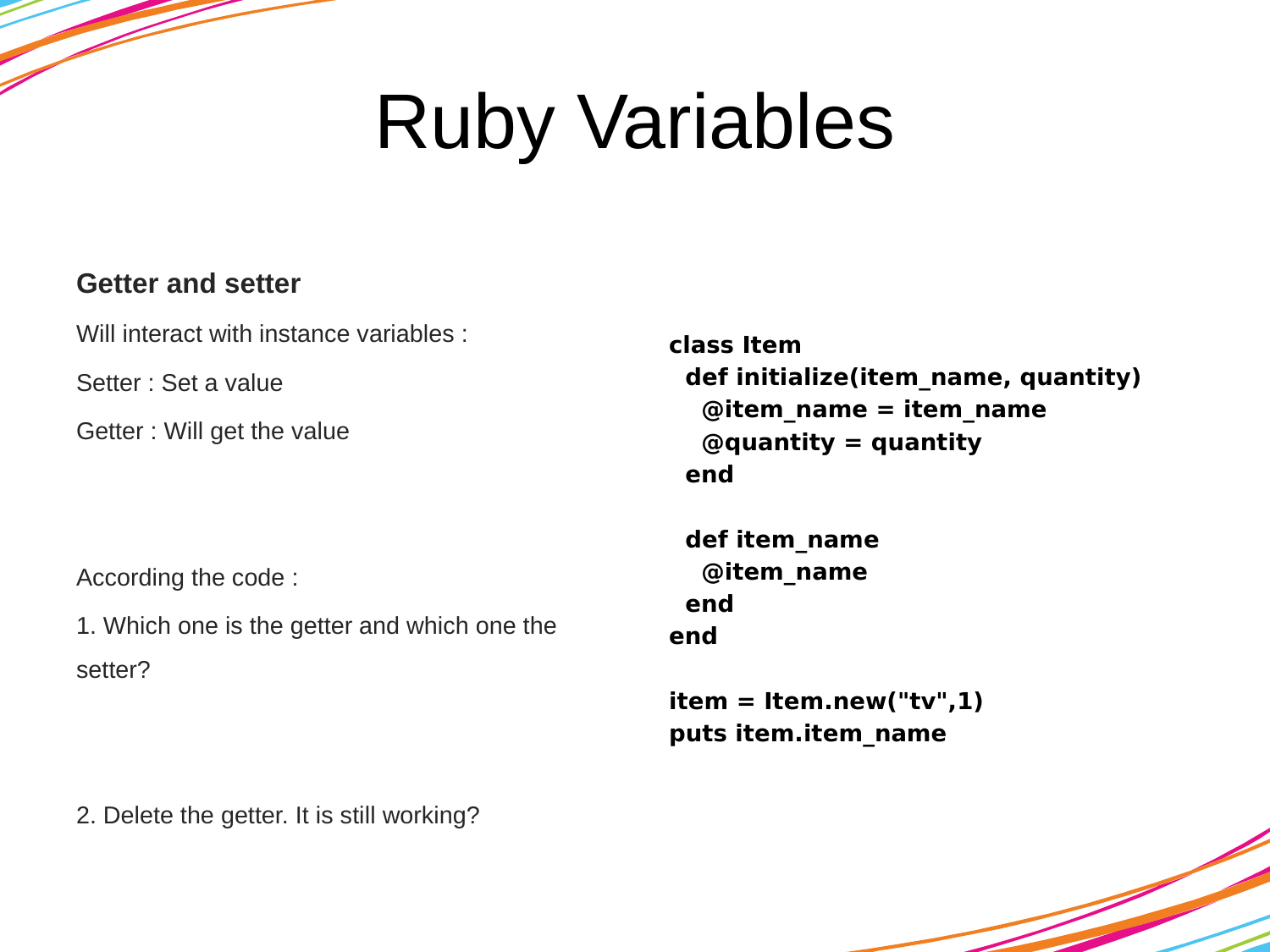

# Ruby Variables
Getter and setter
Will interact with instance variables :
Setter : Set a value
Getter : Will get the value

According the code :
1. Which one is the getter and which one the setter?

2. Delete the getter. It is still working?

class Item
  def initialize(item_name, quantity)
    @item_name = item_name
    @quantity = quantity
  end

  def item_name
    @item_name
  end
end

item = Item.new("tv",1)
puts item.item_name